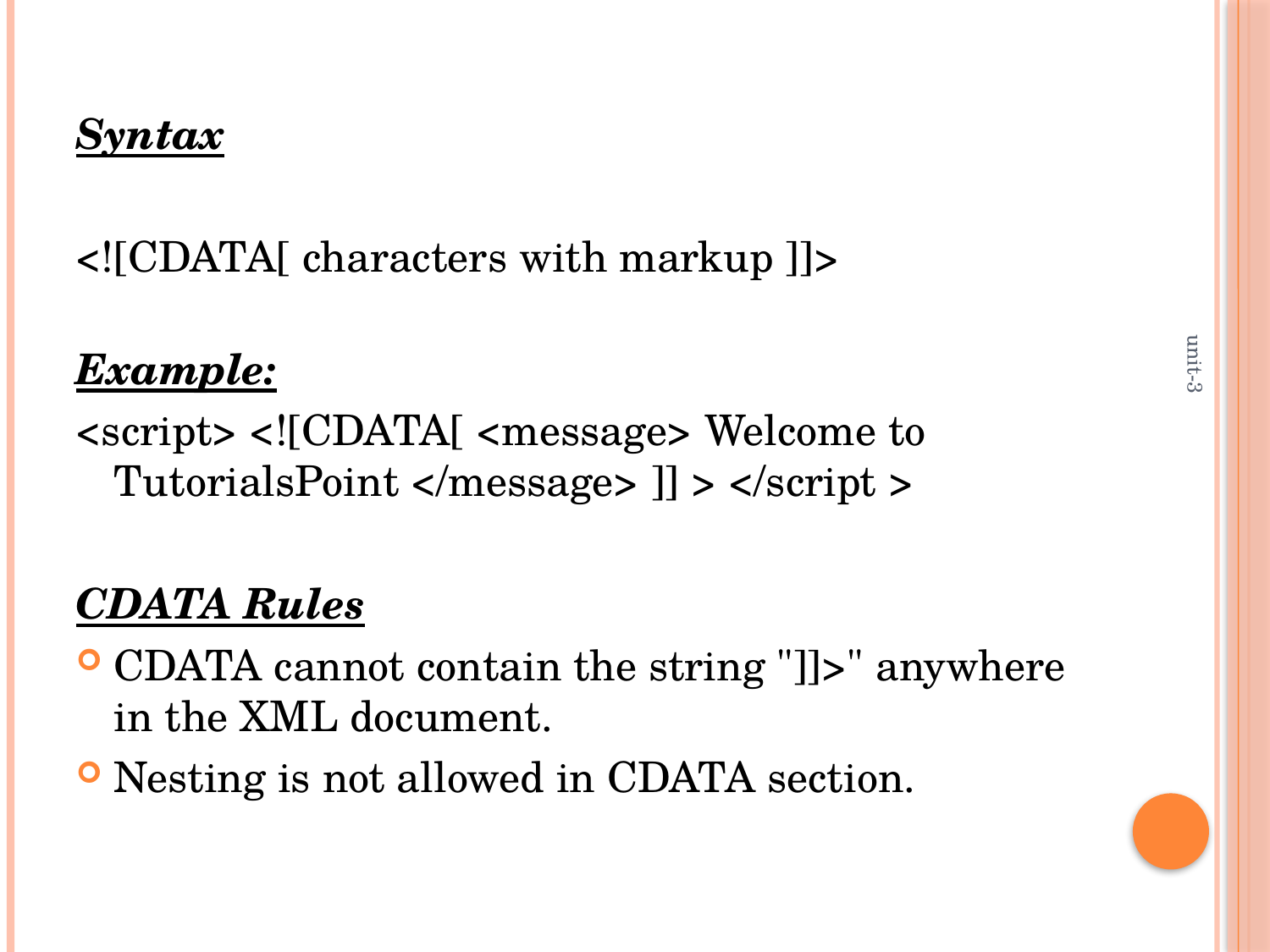

#

Syntax

<![CDATA[ characters with markup ]]>
Example:
<script> <![CDATA[ <message> Welcome to TutorialsPoint </message> ]] > </script >

CDATA Rules
CDATA cannot contain the string "]]>" anywhere in the XML document.
Nesting is not allowed in CDATA section.

unit-3